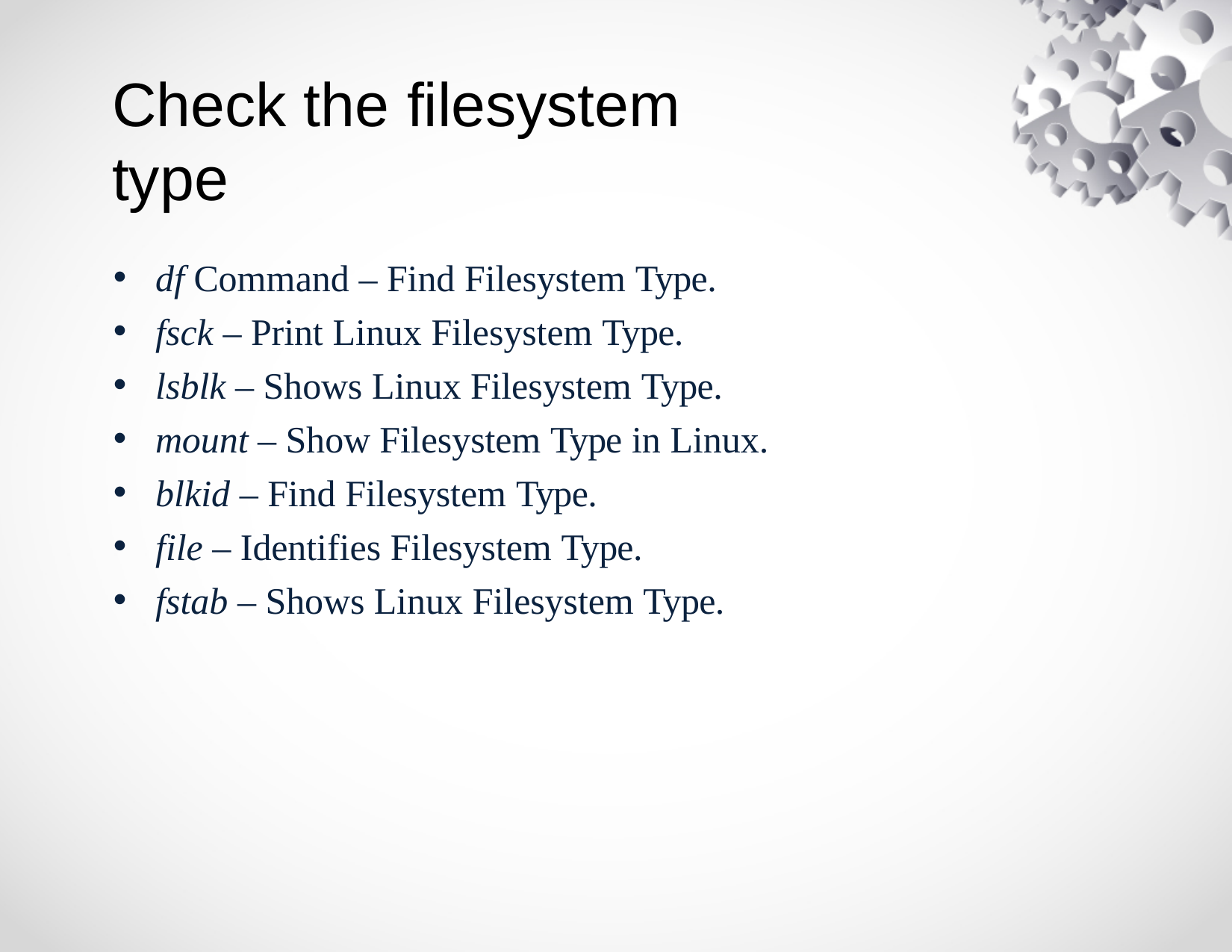

# Check the filesystem type
df Command – Find Filesystem Type.
fsck – Print Linux Filesystem Type.
lsblk – Shows Linux Filesystem Type.
mount – Show Filesystem Type in Linux.
blkid – Find Filesystem Type.
file – Identifies Filesystem Type.
fstab – Shows Linux Filesystem Type.